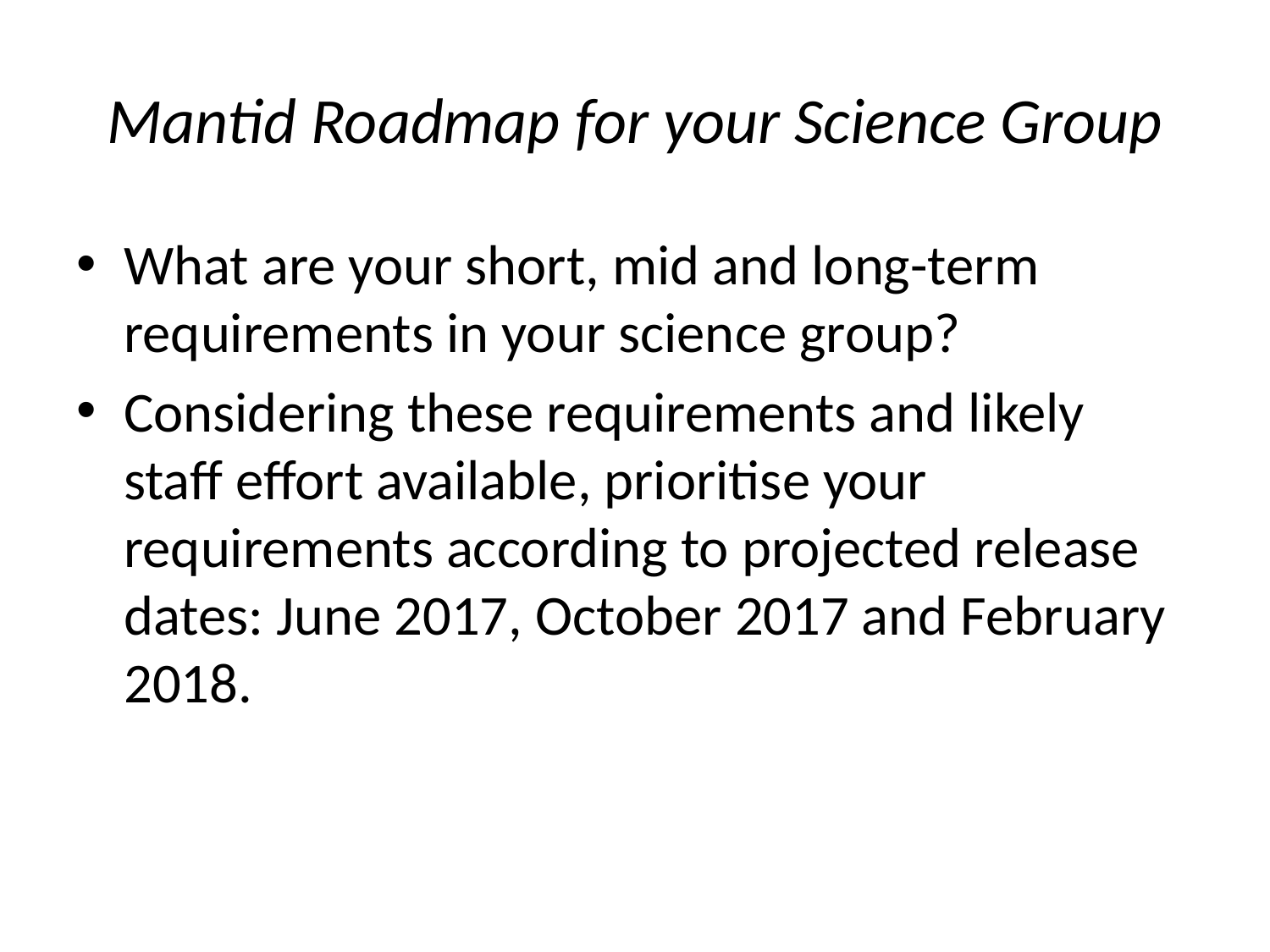

# Mantid Roadmap for your Science Group
What are your short, mid and long-term requirements in your science group?
Considering these requirements and likely staff effort available, prioritise your requirements according to projected release dates: June 2017, October 2017 and February 2018.